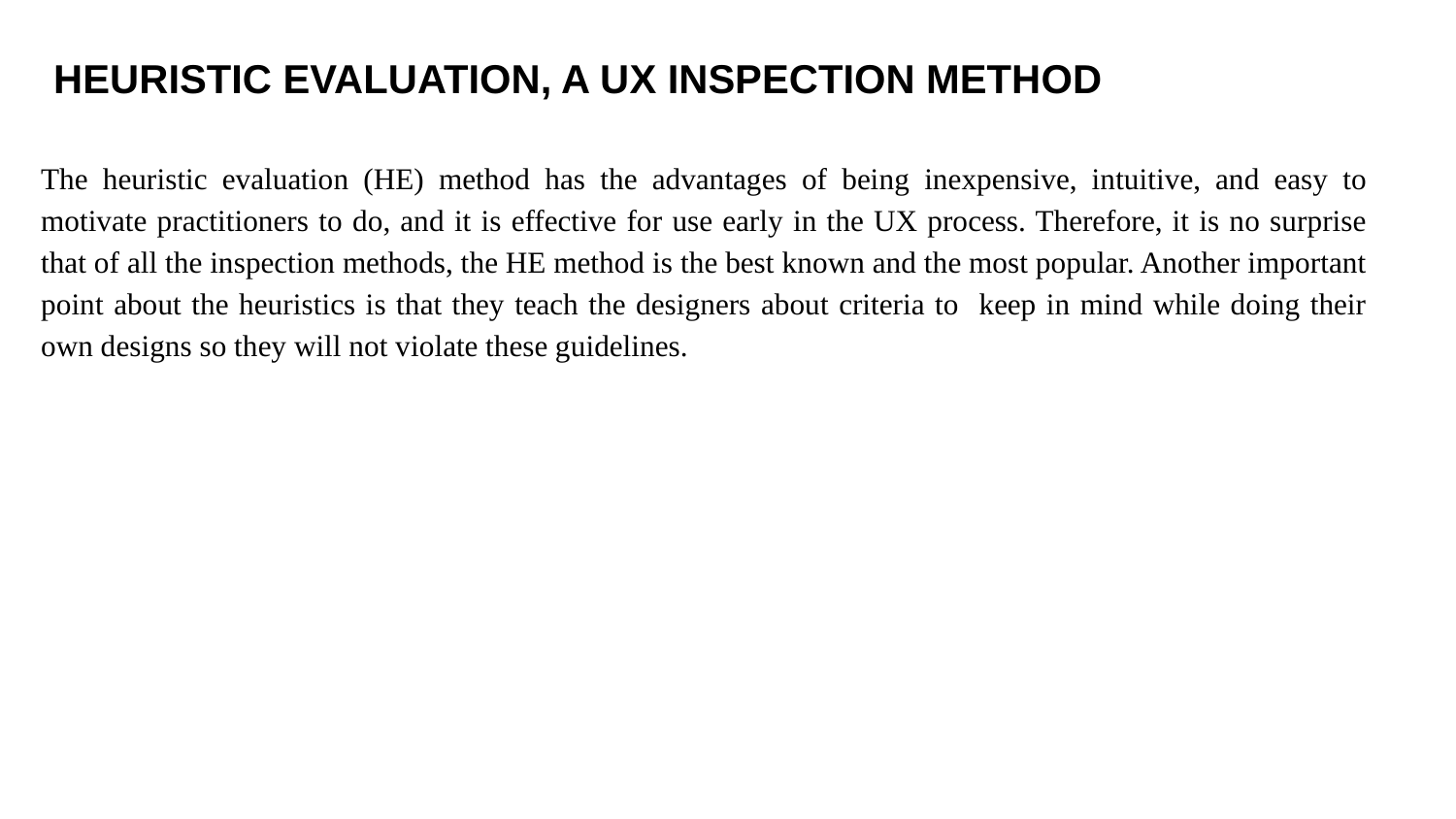

# HEURISTIC EVALUATION, A UX INSPECTION METHOD
The heuristic evaluation (HE) method has the advantages of being inexpensive, intuitive, and easy to motivate practitioners to do, and it is effective for use early in the UX process. Therefore, it is no surprise that of all the inspection methods, the HE method is the best known and the most popular. Another important point about the heuristics is that they teach the designers about criteria to  keep in mind while doing their own designs so they will not violate these guidelines.